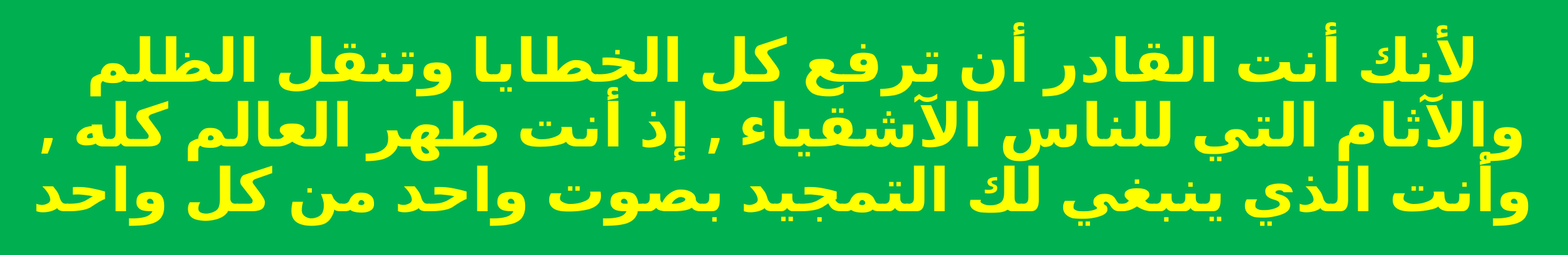

لأنك أنت القادر أن ترفع كل الخطايا وتنقل الظلم والآثام التي للناس الآشقياء , إذ أنت طهر العالم كله , وأنت الذي ينبغي لك التمجيد بصوت واحد من كل واحد